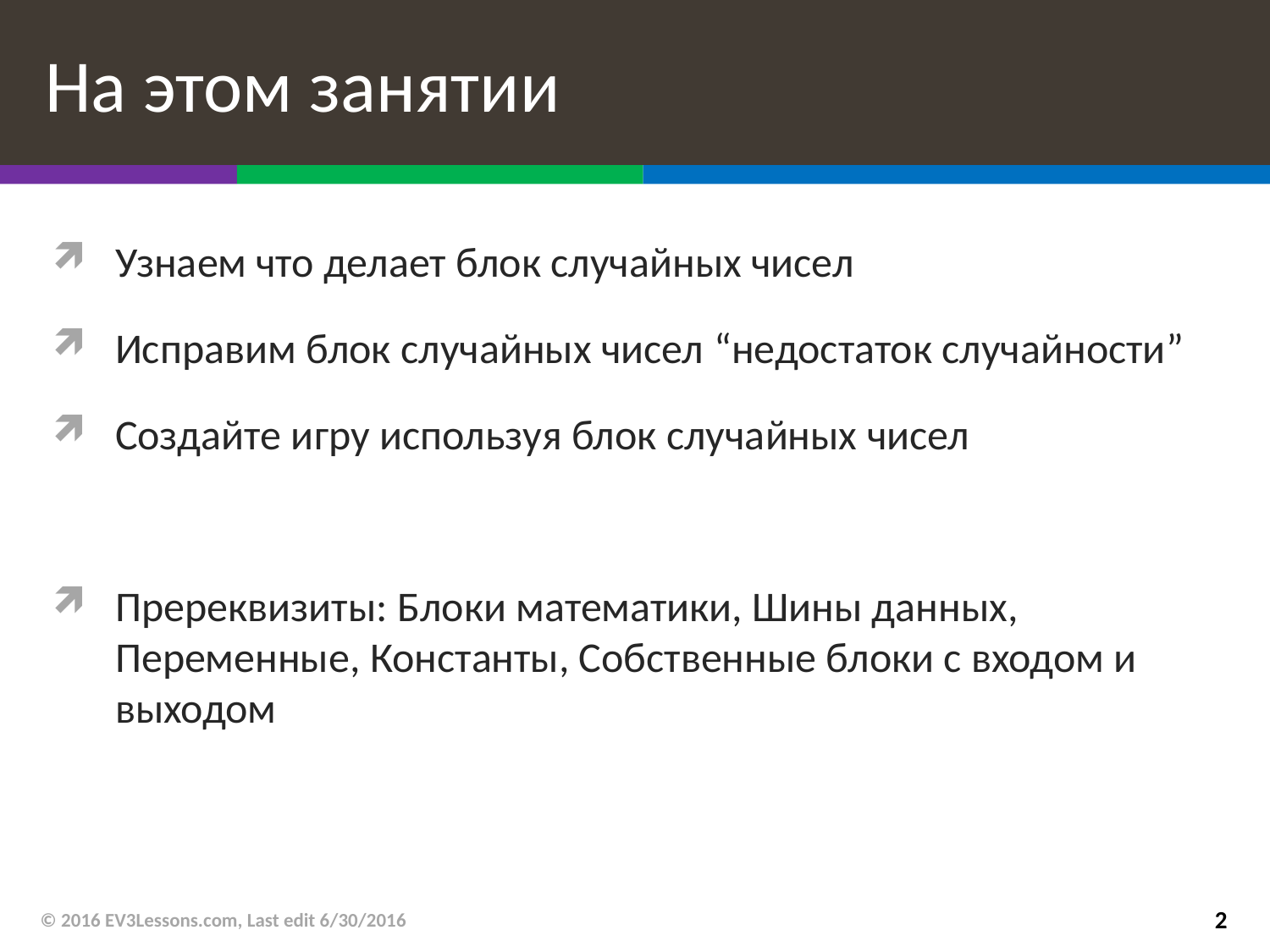

# На этом занятии
Узнаем что делает блок случайных чисел
Исправим блок случайных чисел “недостаток случайности”
Создайте игру используя блок случайных чисел

Пререквизиты: Блоки математики, Шины данных, Переменные, Константы, Собственные блоки с входом и выходом
© 2016 EV3Lessons.com, Last edit 6/30/2016
2